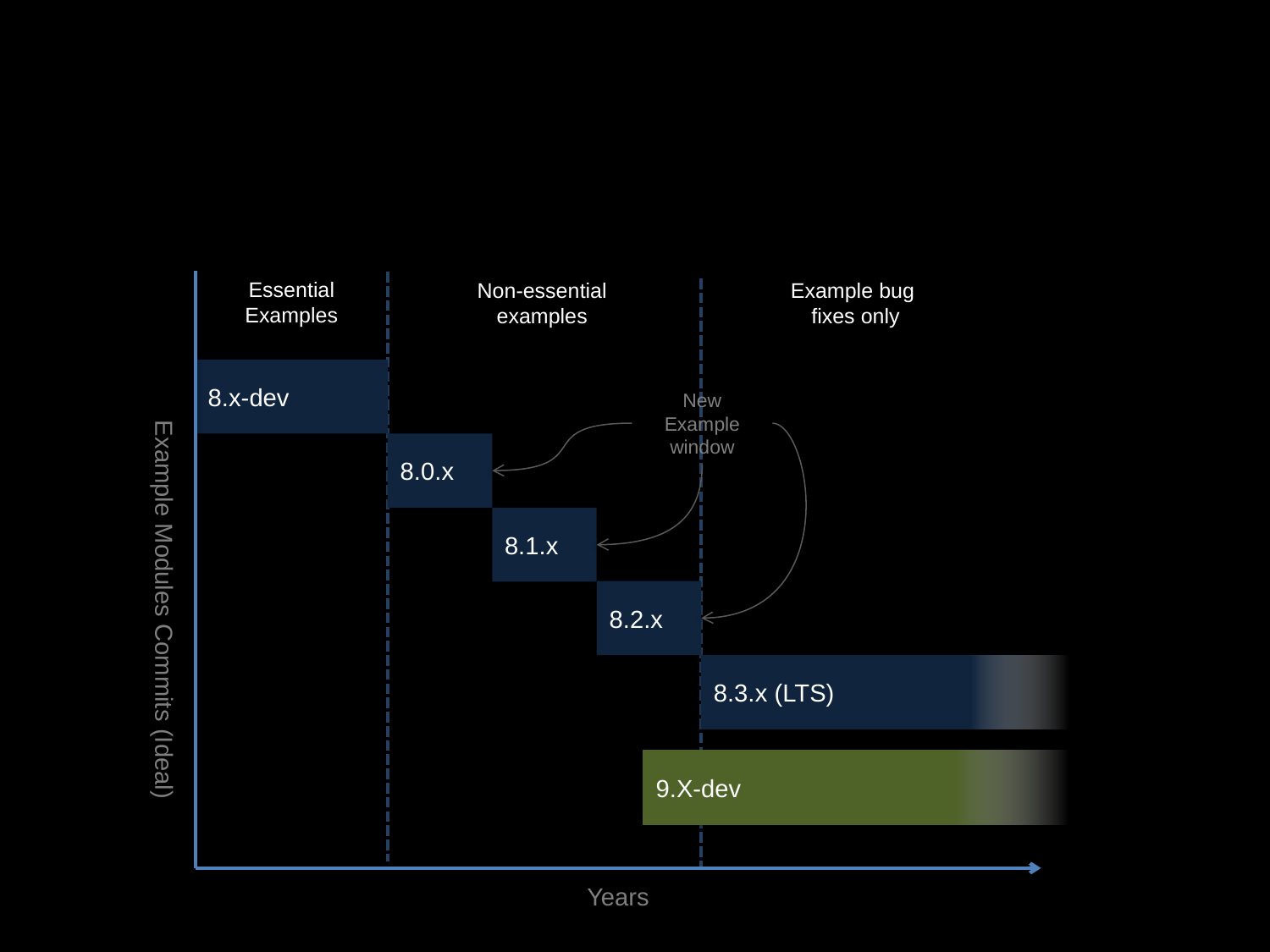

Essential
Examples
Non-essential
examples
Example bug
fixes only
8.x-dev
New Example window
8.0.x
8.1.x
Example Modules Commits (Ideal)
8.2.x
8.3.x (LTS)
9.X-dev
Years